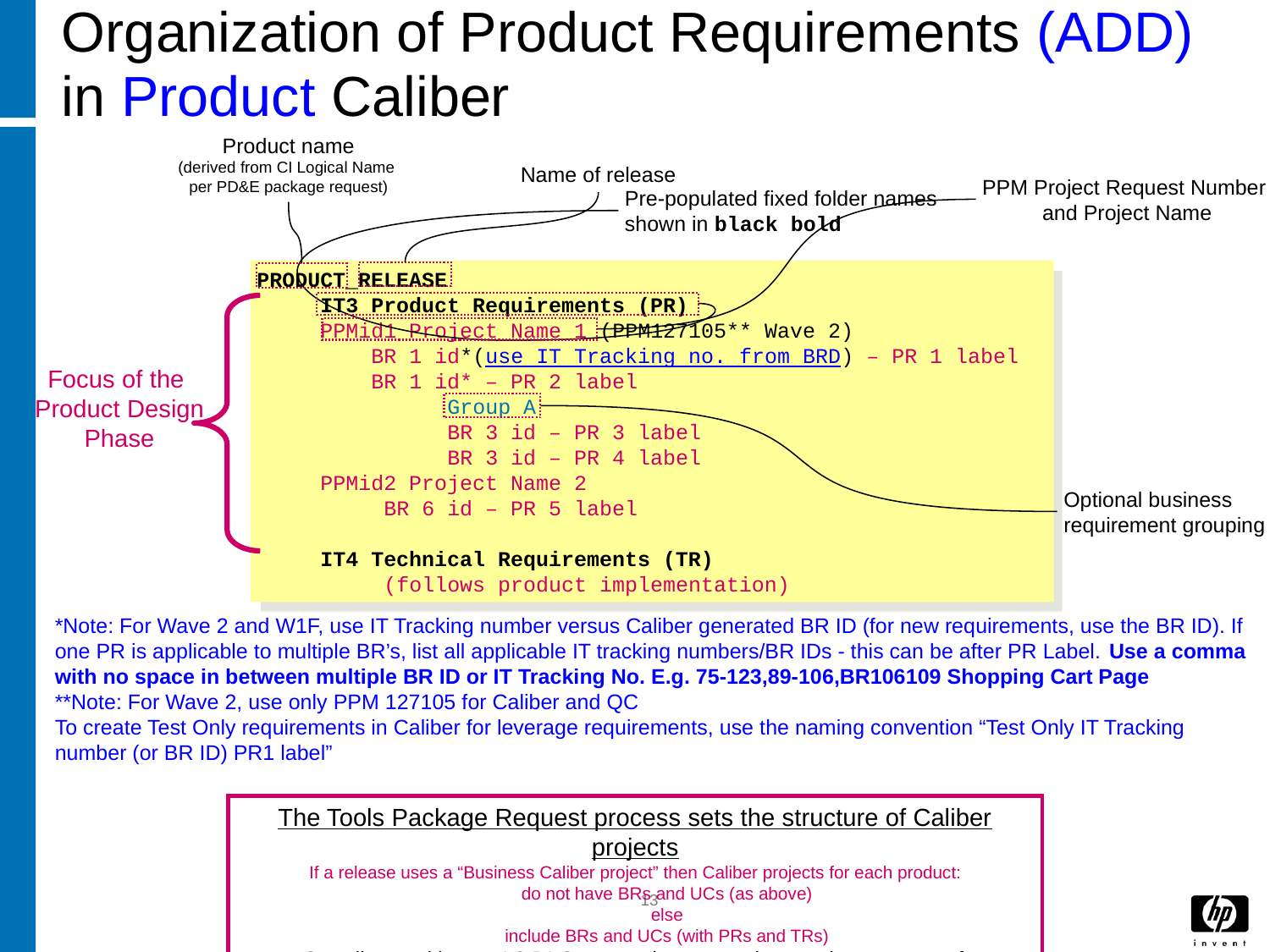

# Organization of Product Requirements (ADD) in Product Caliber
Product name
(derived from CI Logical Name
per PD&E package request)
Name of release
PPM Project Request Number
and Project Name
Pre-populated fixed folder names
shown in black bold
PRODUCT_RELEASE
IT3 Product Requirements (PR)
PPMid1 Project Name 1 (PPM127105** Wave 2)
    BR 1 id*(use IT Tracking no. from BRD) – PR 1 label
    BR 1 id* – PR 2 label
          Group A
BR 3 id – PR 3 label
BR 3 id – PR 4 label
PPMid2 Project Name 2
BR 6 id – PR 5 label

IT4 Technical Requirements (TR)
(follows product implementation)

Focus of the
Product Design
Phase

Optional business
requirement grouping
*Note: For Wave 2 and W1F, use IT Tracking number versus Caliber generated BR ID (for new requirements, use the BR ID). If one PR is applicable to multiple BR’s, list all applicable IT tracking numbers/BR IDs - this can be after PR Label. Use a comma with no space in between multiple BR ID or IT Tracking No. E.g. 75-123,89-106,BR106109 Shopping Cart Page
**Note: For Wave 2, use only PPM 127105 for Caliber and QC
To create Test Only requirements in Caliber for leverage requirements, use the naming convention “Test Only IT Tracking number (or BR ID) PR1 label”
The Tools Package Request process sets the structure of Caliber projects
If a release uses a “Business Caliber project” then Caliber projects for each product:
do not have BRs and UCs (as above)
else
include BRs and UCs (with PRs and TRs)
Coordinate with your L2 DLC rep on the appropriate package request for your release.
13